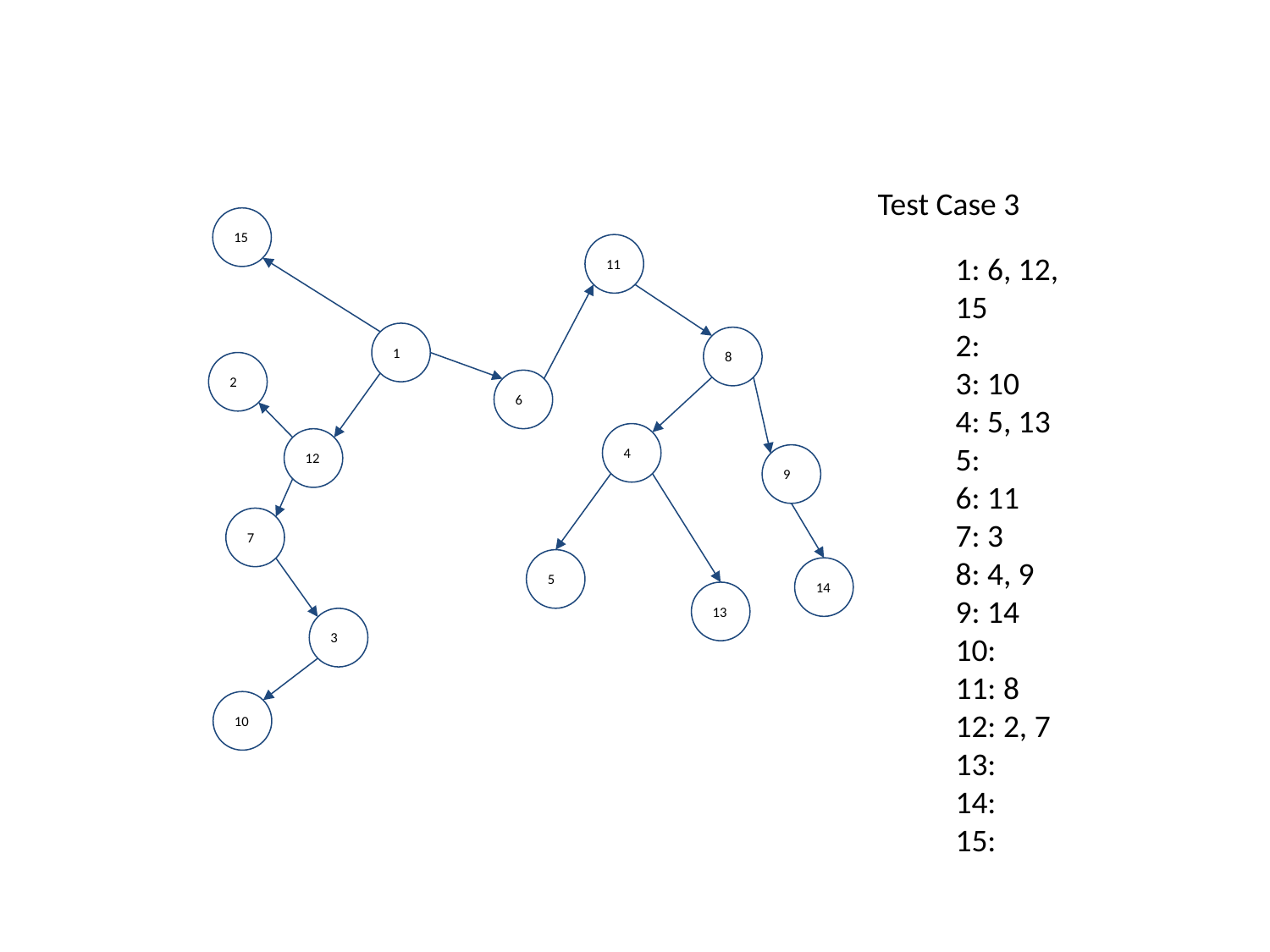

Test Case 3
15
11
1: 6, 12, 15
2:
3: 10
4: 5, 13
5:
6: 11
7: 3
8: 4, 9
9: 14
10:
11: 8
12: 2, 7
13:
14:
15:

1
8
2
6
4
12
9
7
5
14
13
3
10